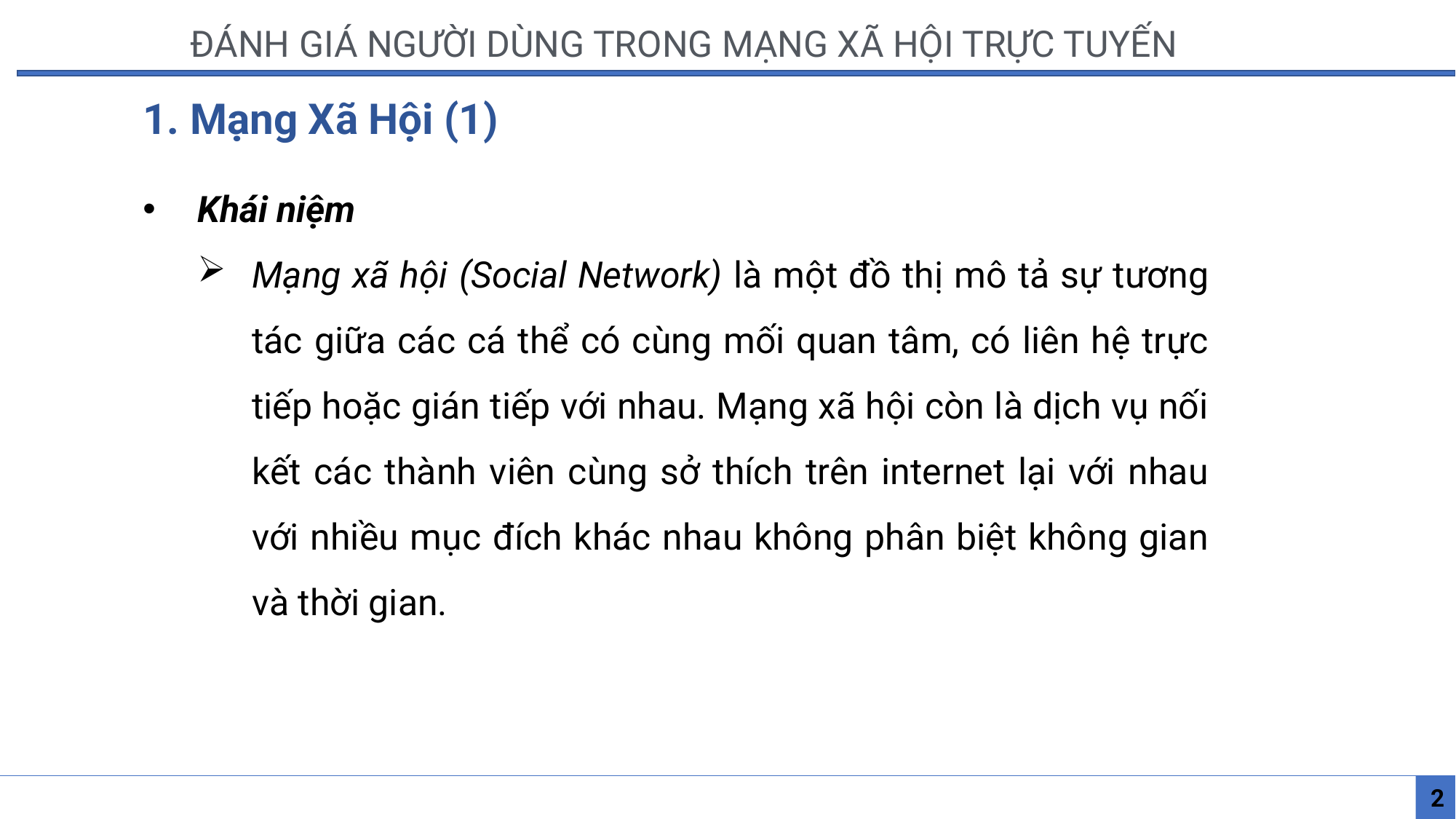

ĐÁNH GIÁ NGƯỜI DÙNG TRONG MẠNG XÃ HỘI TRỰC TUYẾN

1. Mạng Xã Hội (1)
Khái niệm
Mạng xã hội (Social Network) là một đồ thị mô tả sự tương tác giữa các cá thể có cùng mối quan tâm, có liên hệ trực tiếp hoặc gián tiếp với nhau. Mạng xã hội còn là dịch vụ nối kết các thành viên cùng sở thích trên internet lại với nhau với nhiều mục đích khác nhau không phân biệt không gian và thời gian.

2